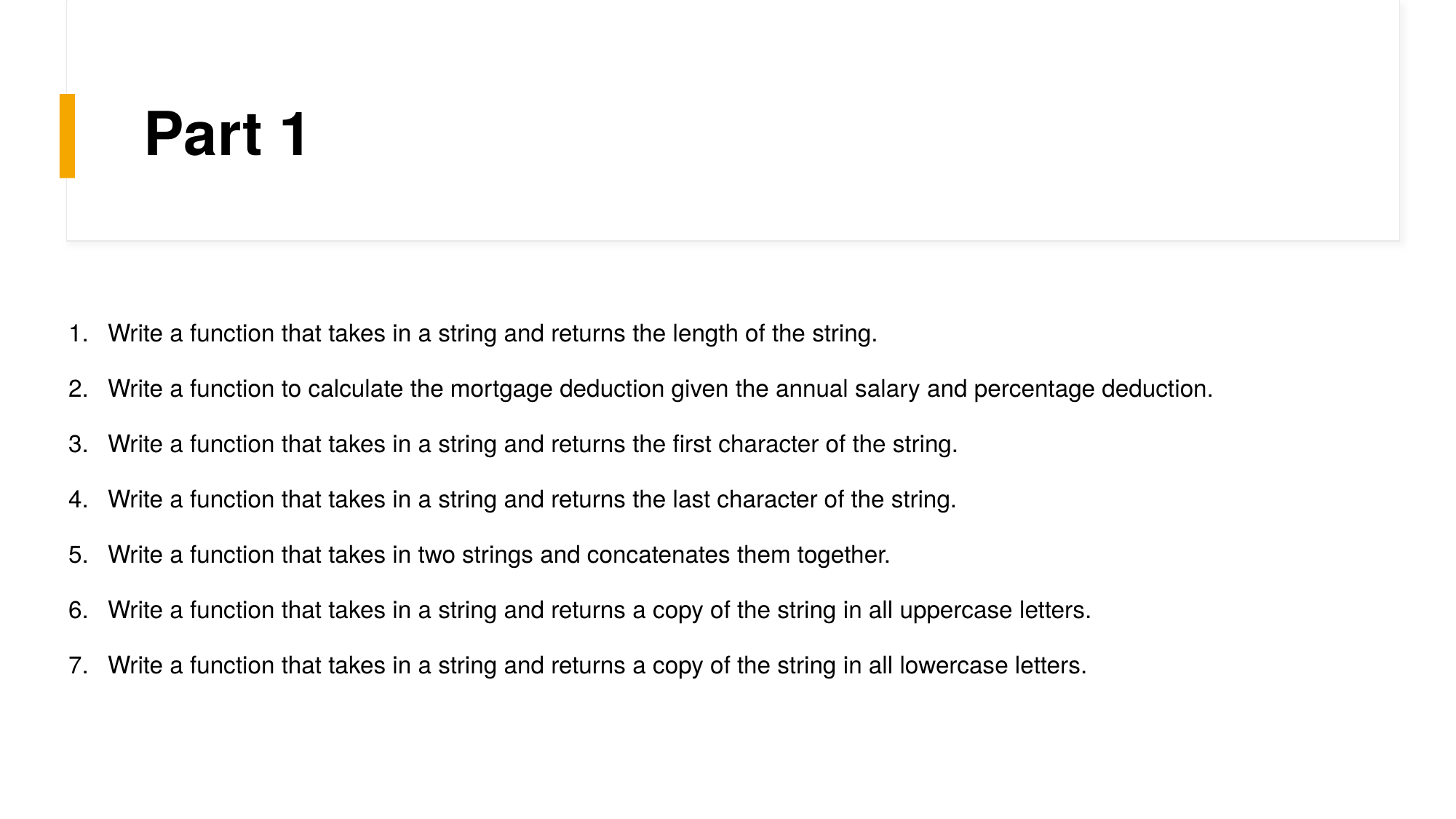

# Part 1
Write a function that takes in a string and returns the length of the string.
Write a function to calculate the mortgage deduction given the annual salary and percentage deduction.
Write a function that takes in a string and returns the first character of the string.
Write a function that takes in a string and returns the last character of the string.
Write a function that takes in two strings and concatenates them together.
Write a function that takes in a string and returns a copy of the string in all uppercase letters.
Write a function that takes in a string and returns a copy of the string in all lowercase letters.